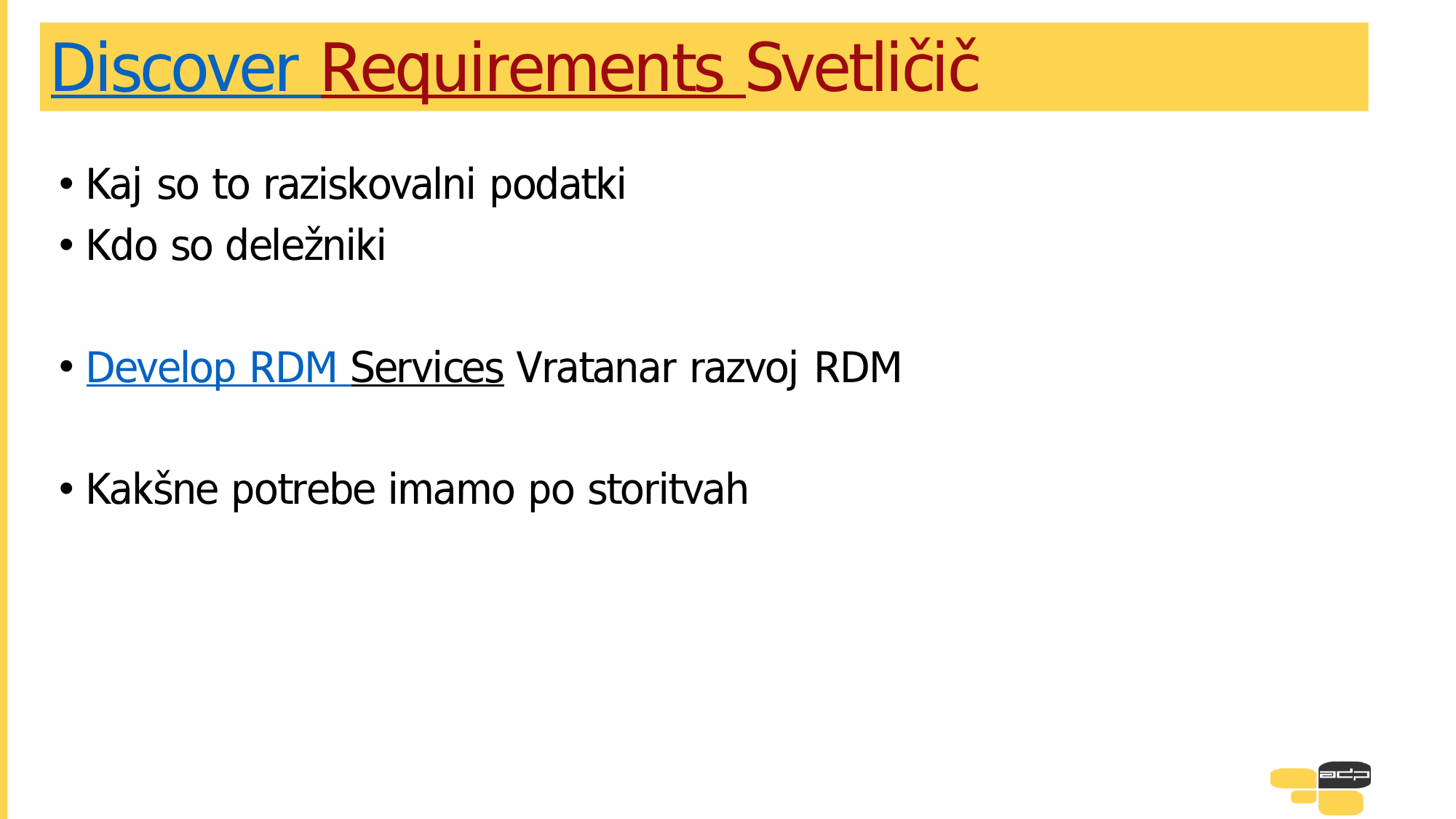

# Discover Requirements Svetličič

Kaj so to raziskovalni podatki
Kdo so deležniki

Develop RDM Services Vratanar razvoj RDM

Kakšne potrebe imamo po storitvah